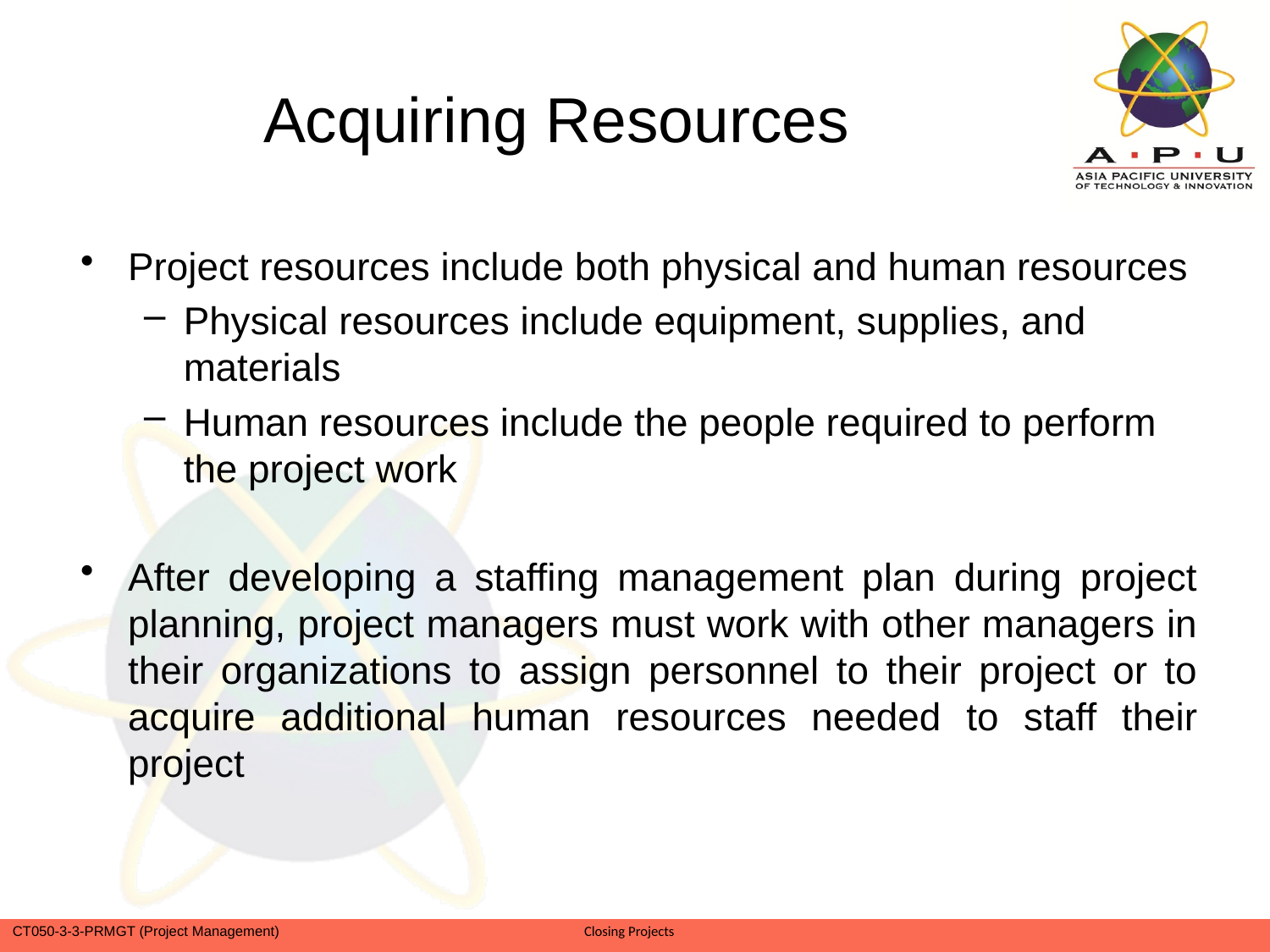

# Acquiring Resources
Project resources include both physical and human resources
Physical resources include equipment, supplies, and materials
Human resources include the people required to perform the project work

After developing a staffing management plan during project planning, project managers must work with other managers in their organizations to assign personnel to their project or to acquire additional human resources needed to staff their project